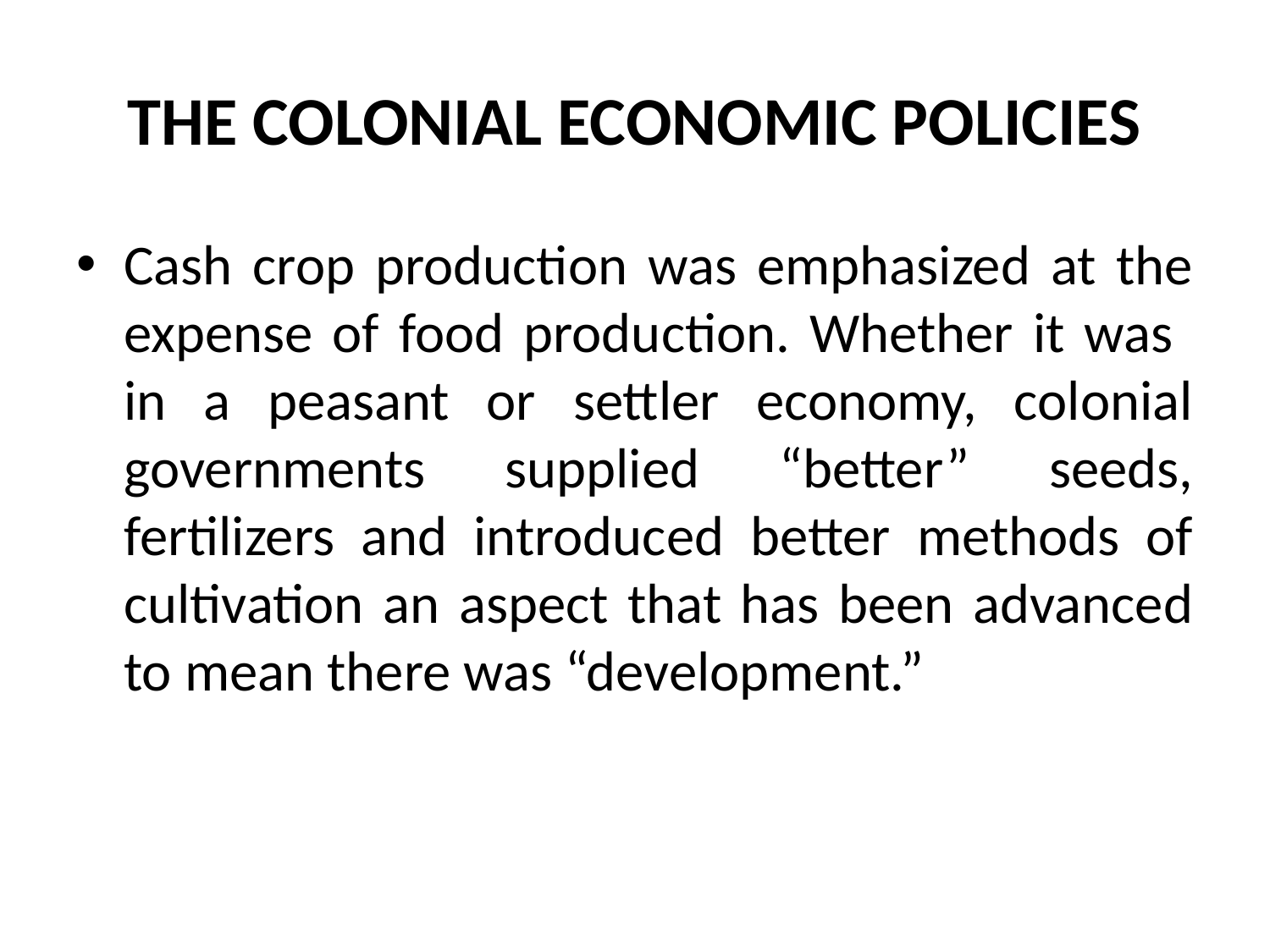

# THE COLONIAL ECONOMIC POLICIES
Cash crop production was emphasized at the expense of food production. Whether it was  in a peasant or settler economy, colonial governments supplied “better” seeds, fertilizers and introduced better methods of cultivation an aspect that has been advanced to mean there was “development.”